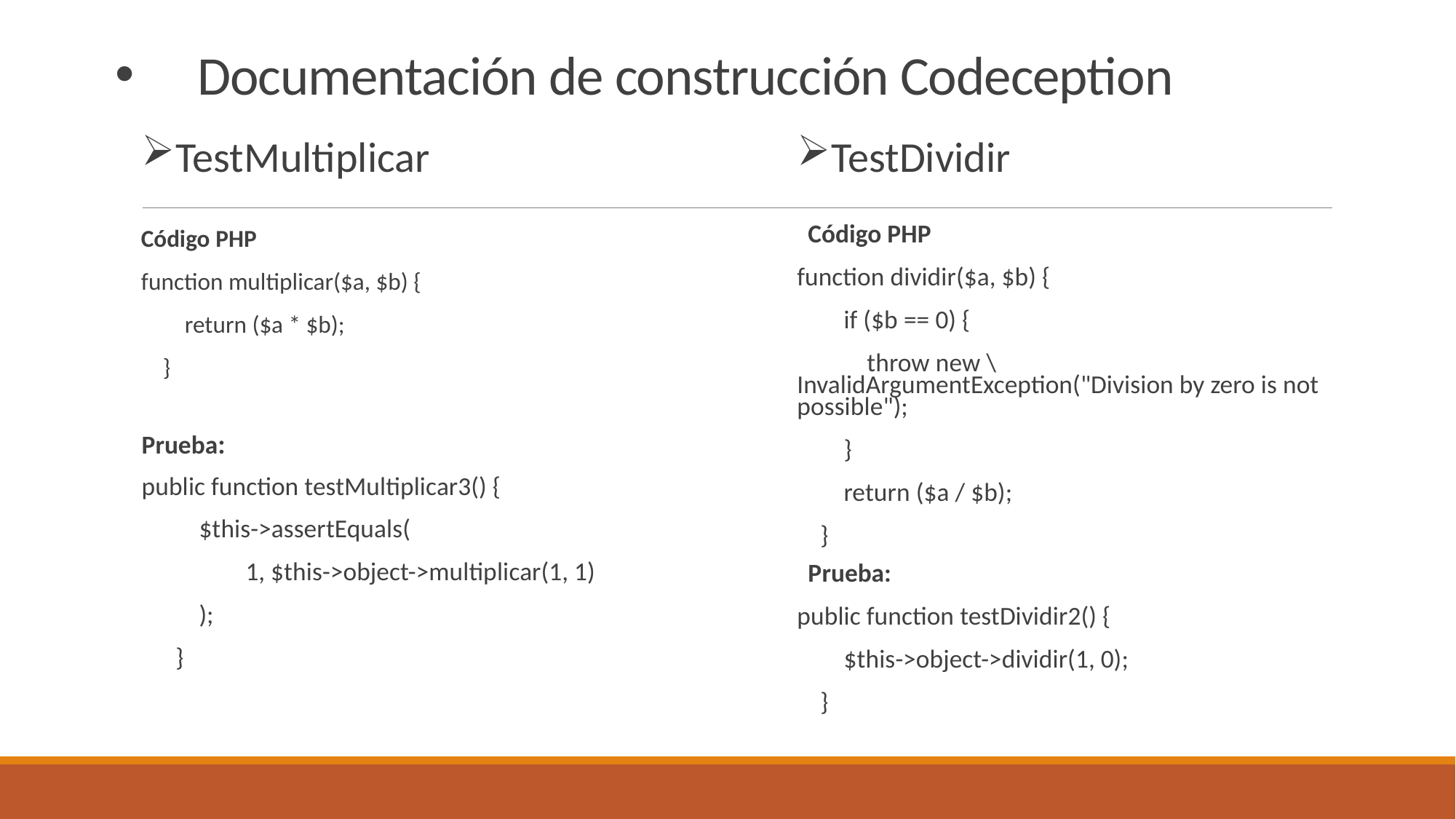

# Documentación de construcción Codeception
TestDividir
TestMultiplicar
Código PHP
function dividir($a, $b) {
        if ($b == 0) {
            throw new \InvalidArgumentException("Division by zero is not possible");
        }
        return ($a / $b);
    }
Código PHP
function multiplicar($a, $b) {
        return ($a * $b);
    }

Prueba:
public function testMultiplicar3() {
        $this->assertEquals(
                1, $this->object->multiplicar(1, 1)
        );
    }
Prueba:
public function testDividir2() {
        $this->object->dividir(1, 0);
    }